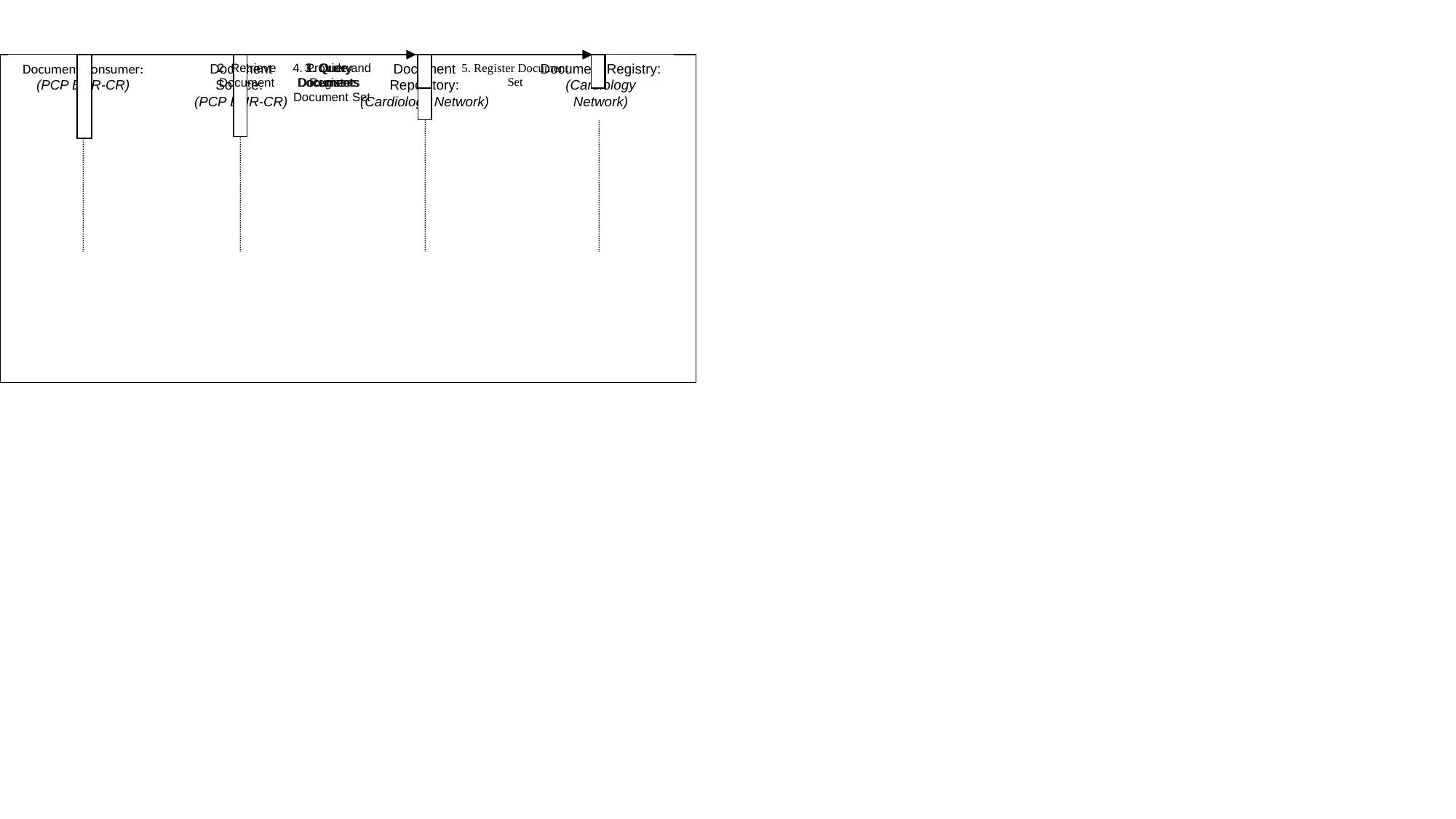

Document Consumer:
(PCP EHR-CR)

Document Source:
(PCP EHR-CR)
2. Retrieve Document

3. Query Documents
1. Query Documents
4. Provide and Register Document Set
Document Repository:
(Cardiology Network)

5. Register Document Set
Document Registry: (Cardiology Network)